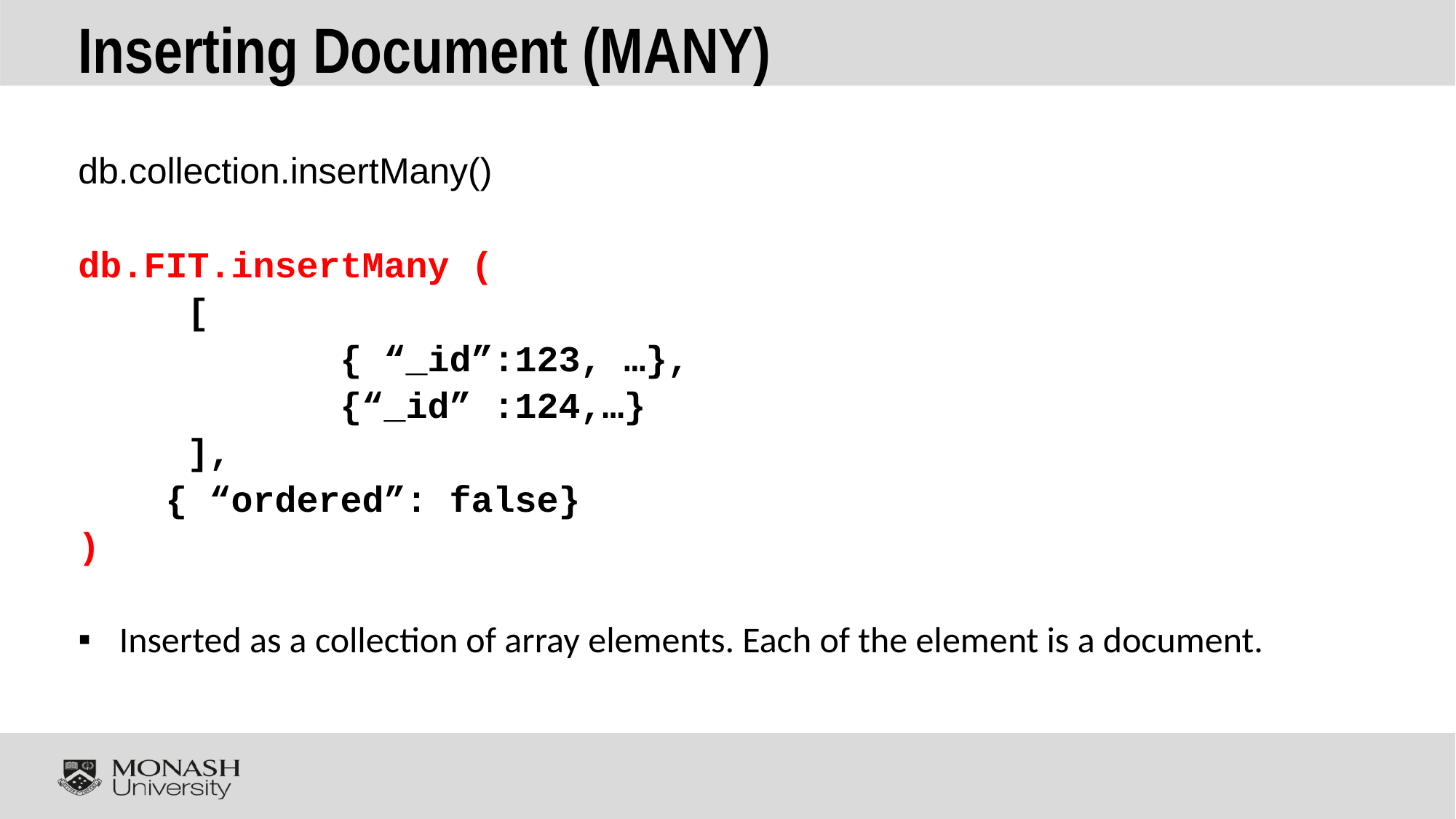

# Inserting Document (MANY)
db.collection.insertMany()

db.FIT.insertMany (
     [
		  { “_id”:123, …},
		  {“_id” :124,…}
     ],
    { “ordered”: false}
)

Inserted as a collection of array elements. Each of the element is a document.